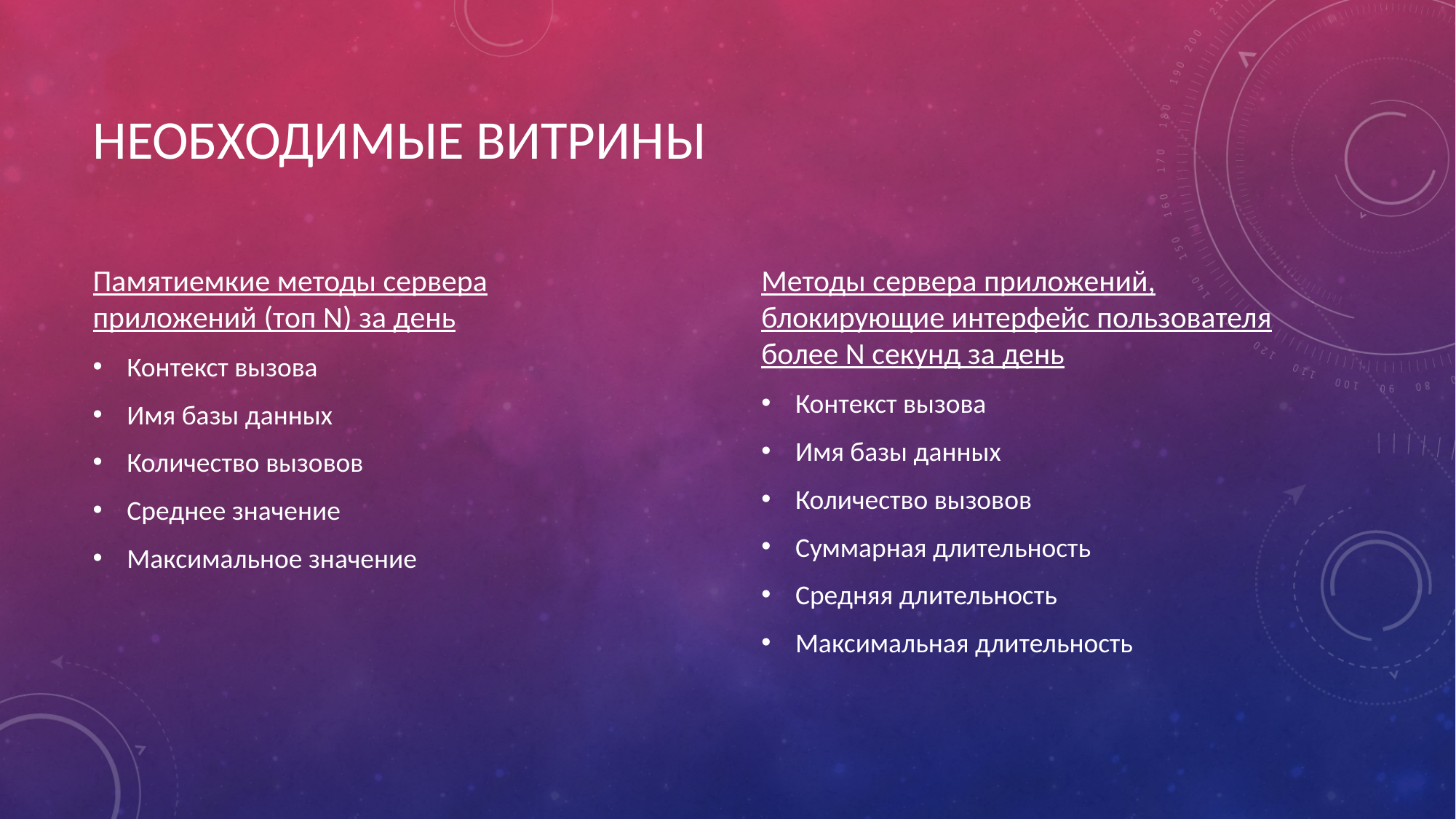

# Необходимые витрины
Методы сервера приложений, блокирующие интерфейс пользователя более N секунд за день
Контекст вызова
Имя базы данных
Количество вызовов
Суммарная длительность
Средняя длительность
Максимальная длительность
Памятиемкие методы сервера приложений (топ N) за день
Контекст вызова
Имя базы данных
Количество вызовов
Среднее значение
Максимальное значение